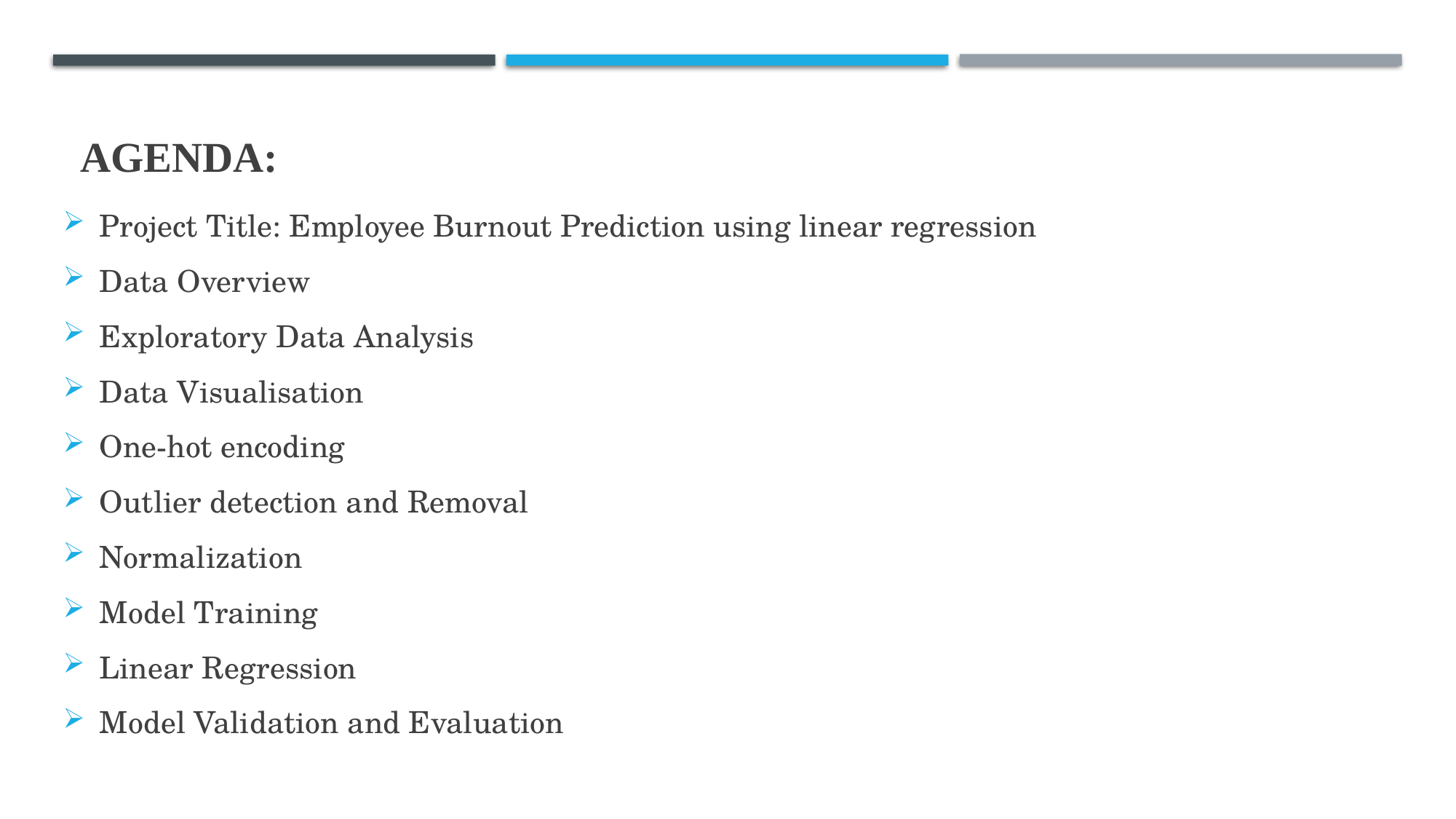

# AGENDA:
Project Title: Employee Burnout Prediction using linear regression
Data Overview
Exploratory Data Analysis
Data Visualisation
One-hot encoding
Outlier detection and Removal
Normalization
Model Training
Linear Regression
Model Validation and Evaluation